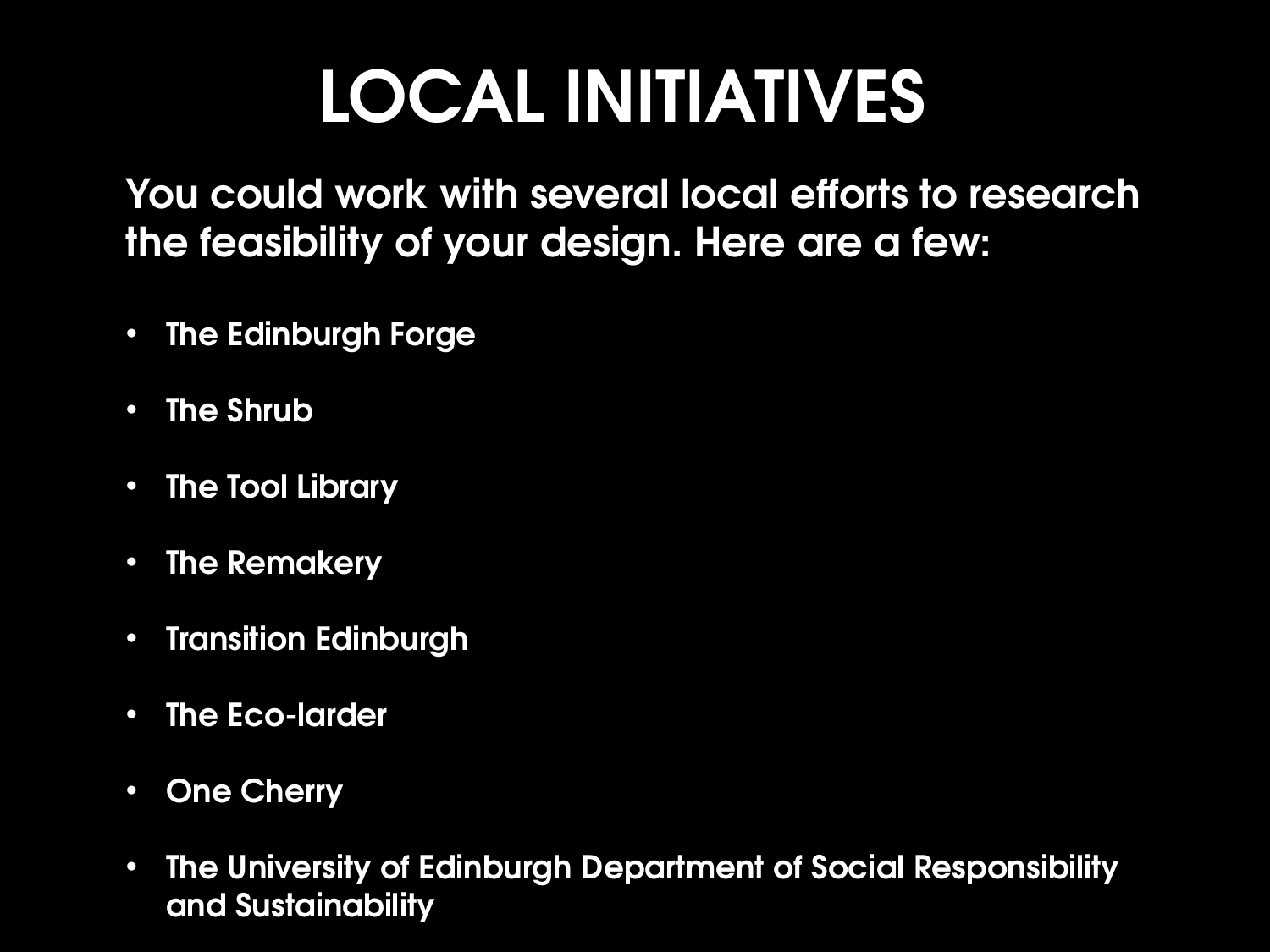

# Local initiatives

You could work with several local efforts to research the feasibility of your design. Here are a few:

The Edinburgh Forge

The Shrub

The Tool Library

The Remakery

Transition Edinburgh

The Eco-larder

One Cherry

The University of Edinburgh Department of Social Responsibility and Sustainability